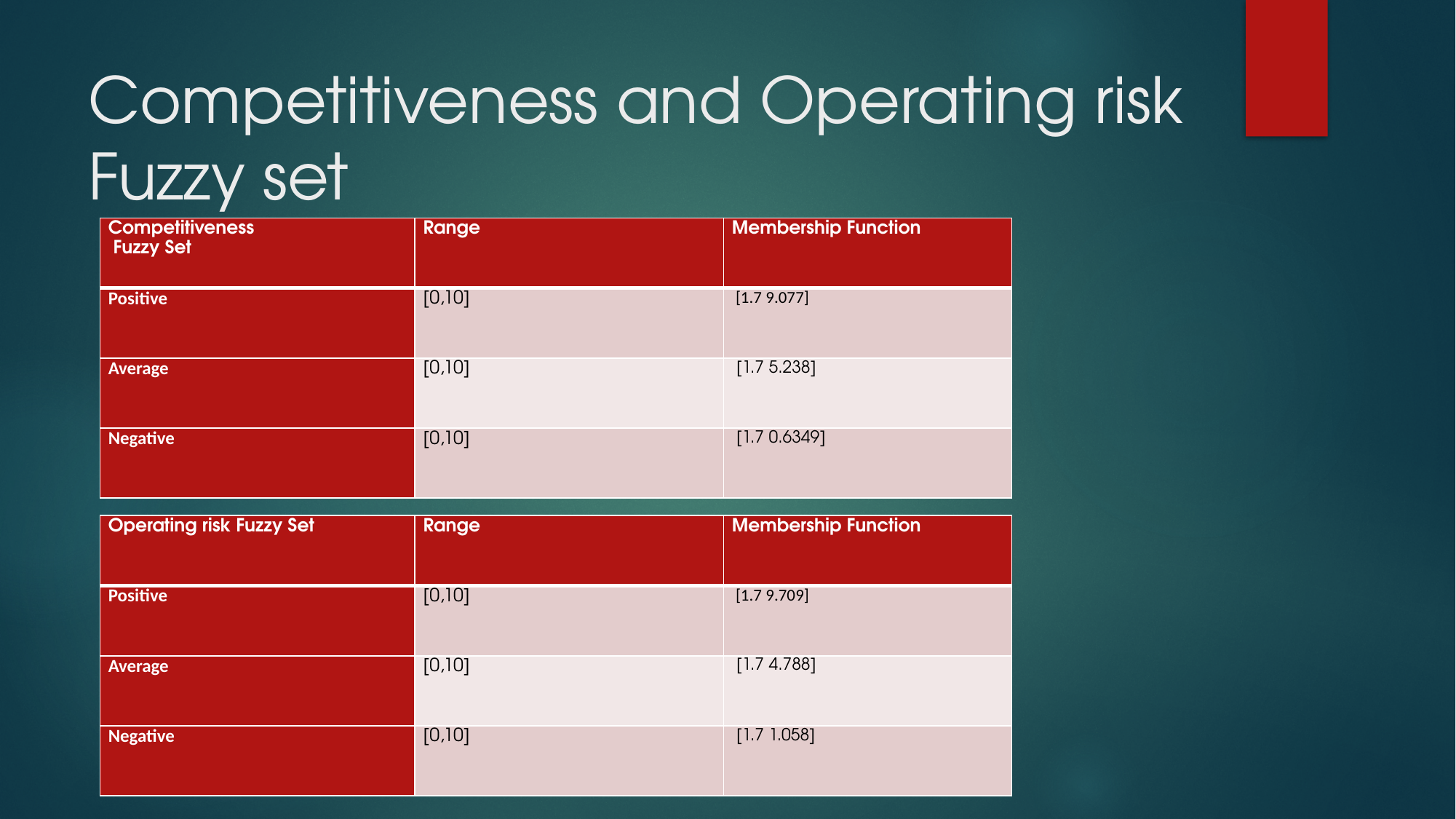

# Competitiveness and Operating risk Fuzzy set
| Competitiveness Fuzzy Set | Range | Membership Function |
| --- | --- | --- |
| Positive | [0,10] | [1.7 9.077] |
| Average | [0,10] | [1.7 5.238] |
| Negative | [0,10] | [1.7 0.6349] |
| Operating risk Fuzzy Set | Range | Membership Function |
| --- | --- | --- |
| Positive | [0,10] | [1.7 9.709] |
| Average | [0,10] | [1.7 4.788] |
| Negative | [0,10] | [1.7 1.058] |